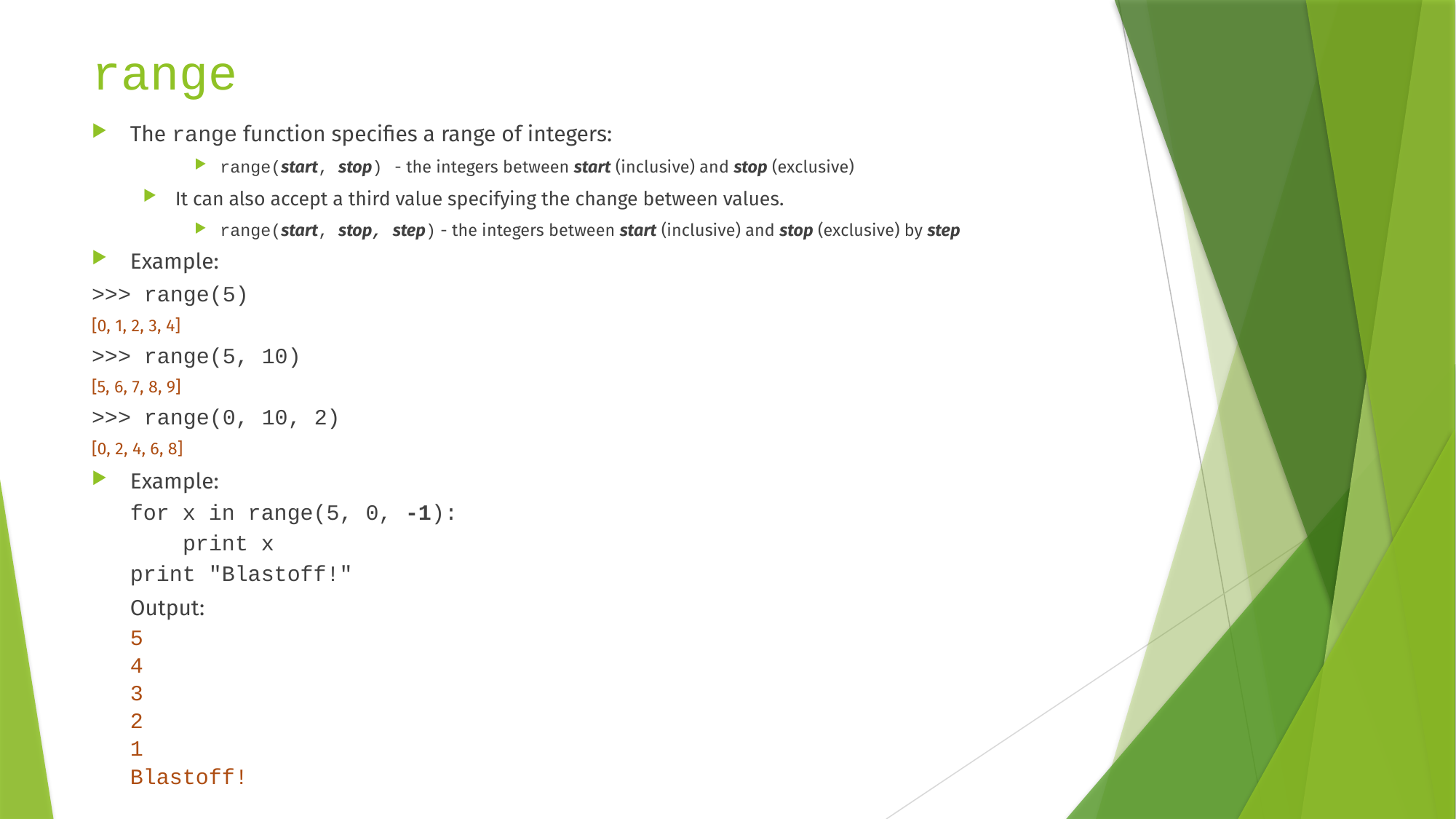

# range
The range function specifies a range of integers:
range(start, stop) 	- the integers between start (inclusive) and stop (exclusive)
It can also accept a third value specifying the change between values.
range(start, stop, step) - the integers between start (inclusive) and stop (exclusive) by step
Example:
>>> range(5)
[0, 1, 2, 3, 4]
>>> range(5, 10)
[5, 6, 7, 8, 9]
>>> range(0, 10, 2)
[0, 2, 4, 6, 8]
Example:
	for x in range(5, 0, -1):
	    print x
	print "Blastoff!"
	Output:
	5
	4
	3
	2
	1
	Blastoff!